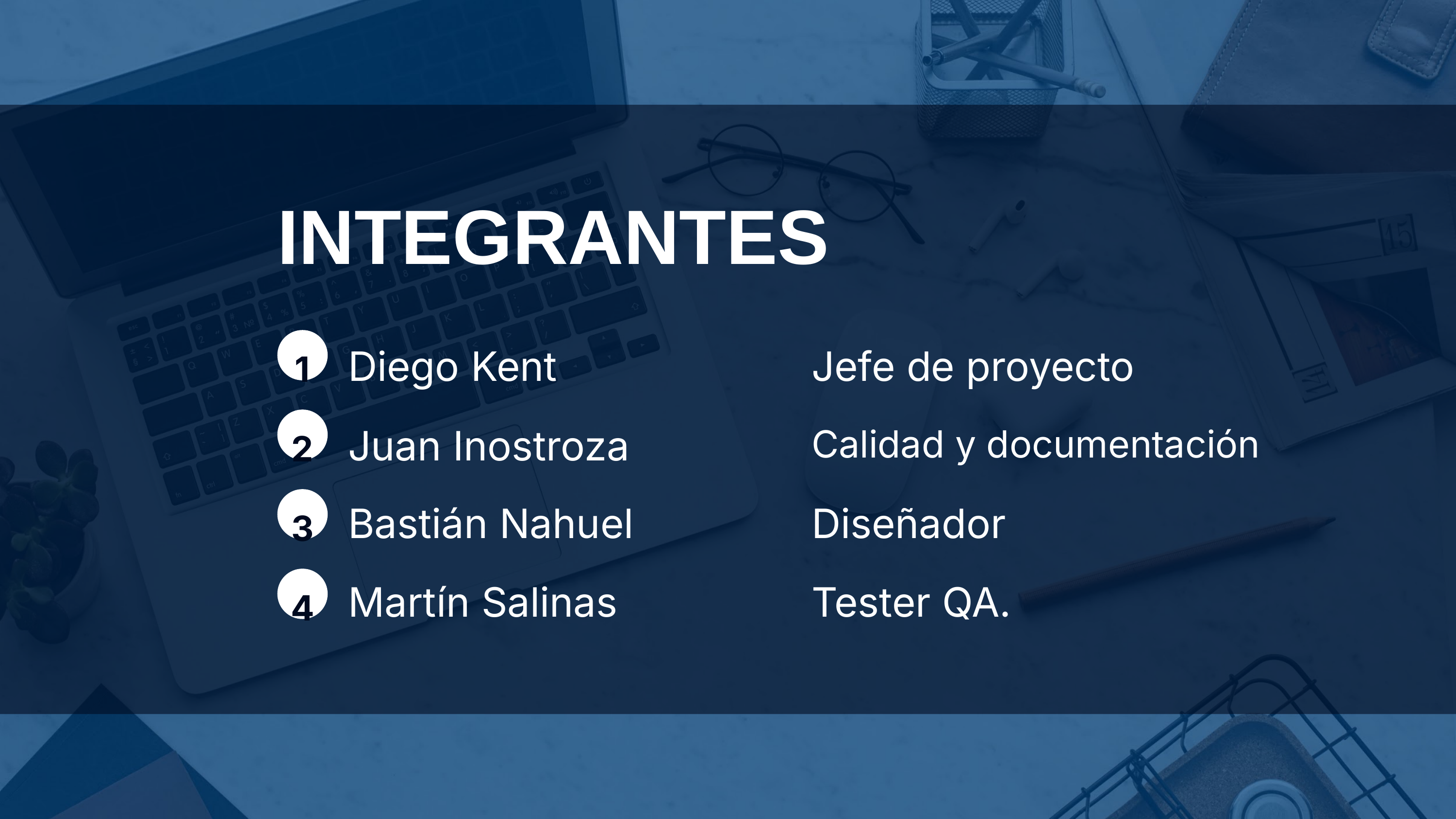

INTEGRANTES

1
Diego Kent
Jefe de proyecto

2
Juan Inostroza
Calidad y documentación
Bastián Nahuel
Diseñador

3
Martín Salinas
Tester QA.

4